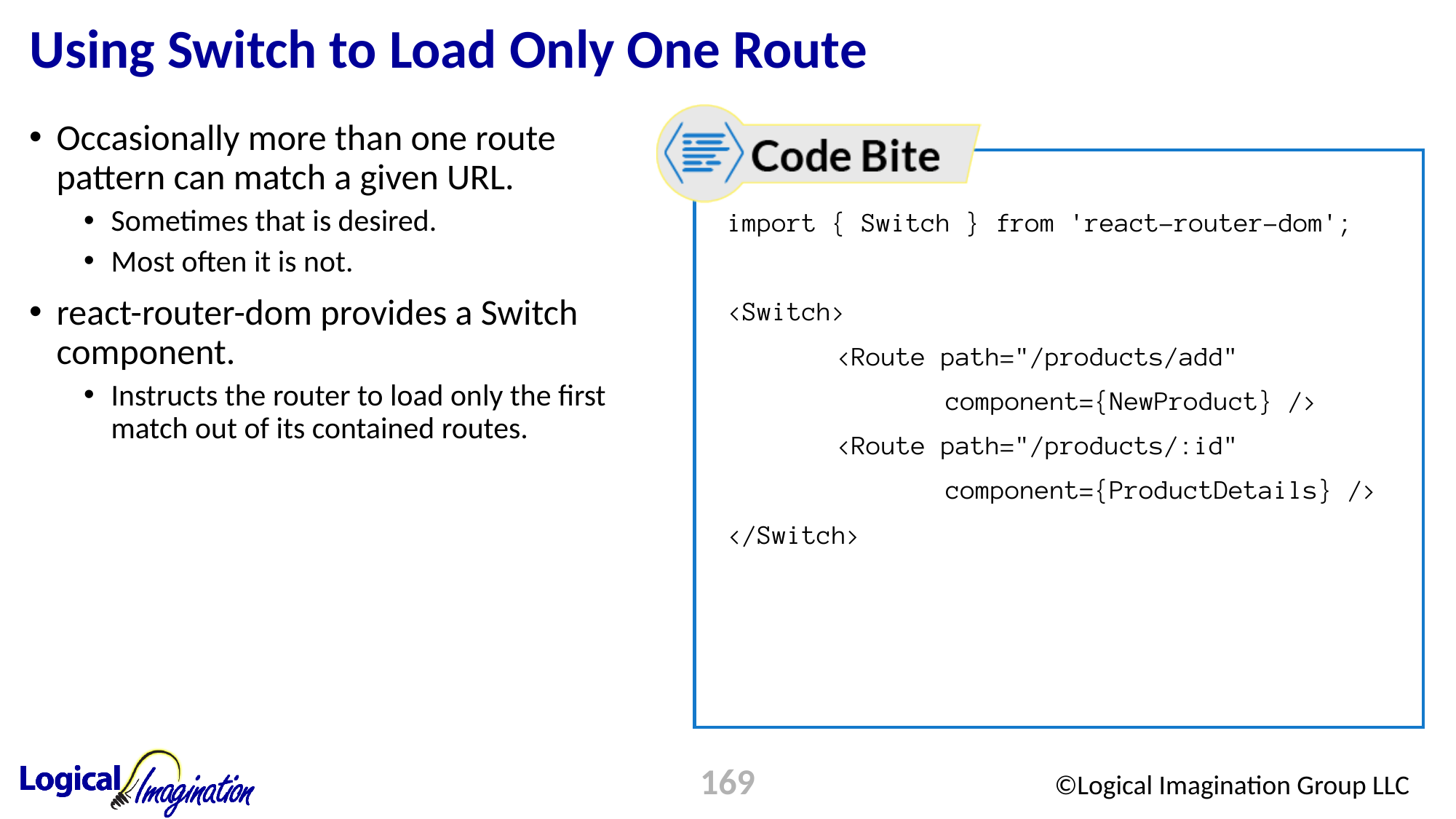

# Using Switch to Load Only One Route
Occasionally more than one route pattern can match a given URL.
Sometimes that is desired.
Most often it is not.
react-router-dom provides a Switch component.
Instructs the router to load only the first match out of its contained routes.

import { Switch } from 'react-router-dom';

<Switch>
	<Route path="/products/add"
		component={NewProduct} />
	<Route path="/products/:id"
		component={ProductDetails} />
</Switch>

169